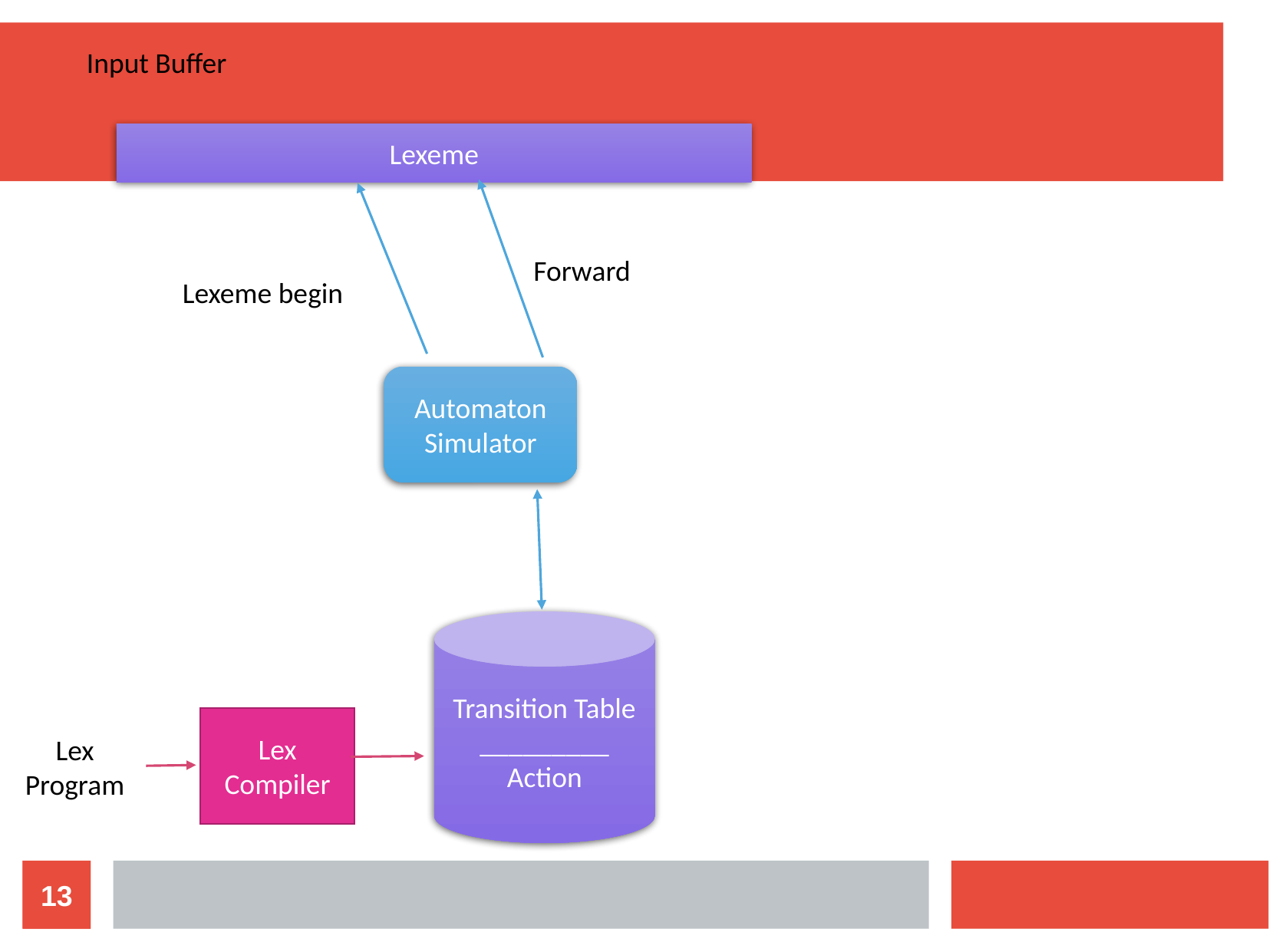

Input Buffer
Lexeme
Forward
Lexeme begin
Automaton
Simulator
Transition Table
_________
Action
Lex
Compiler
Lex
Program
13